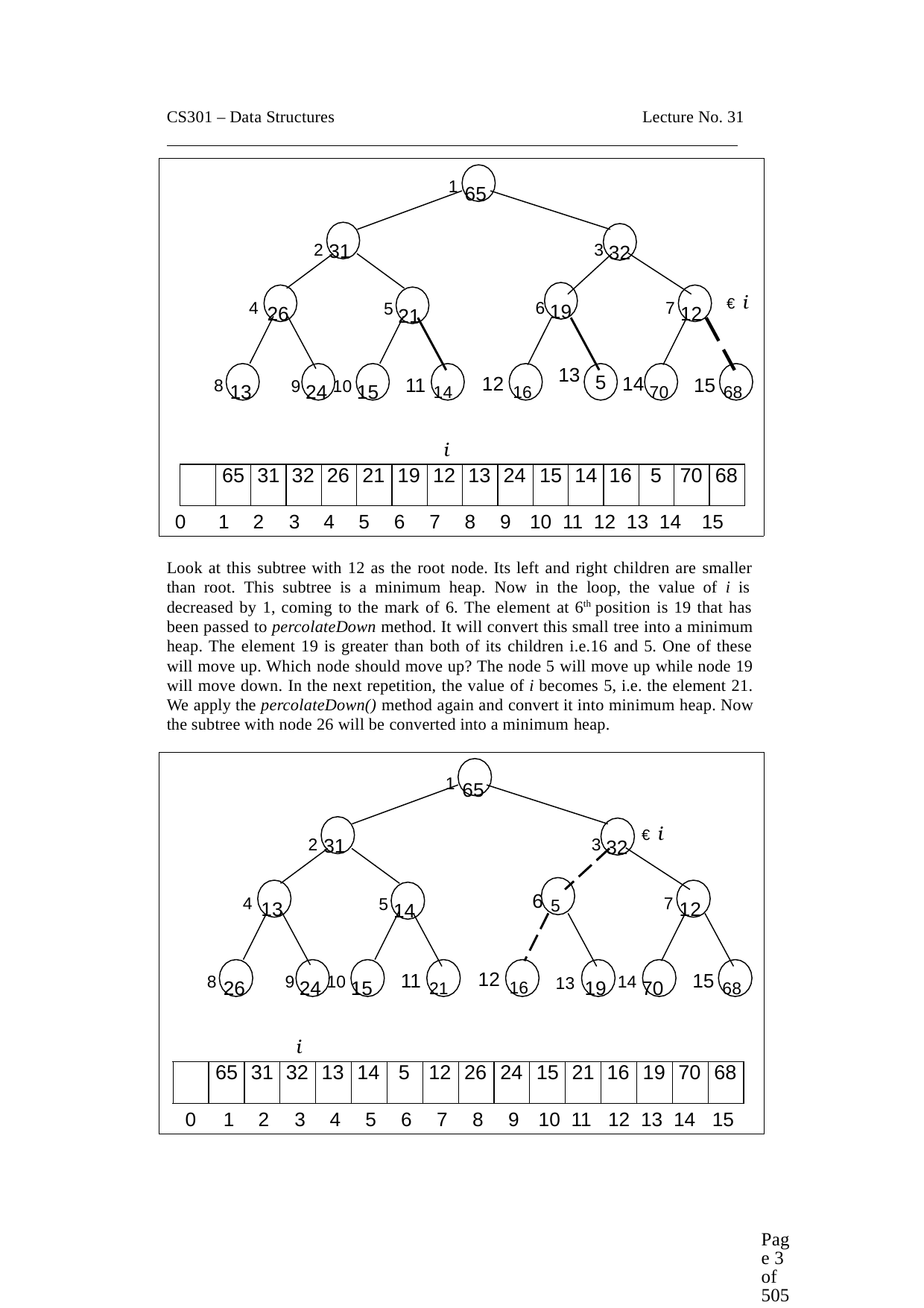

CS301 – Data Structures
Lecture No. 31

1 65

2 31
3 32

6 19
€ i
4 26
7 12
5 21

12 16
14 70
11 14
13
15 68

8 13	9 24 10 15
5
i

0	1	2	3	4	5	6	7	8	9	10  11  12  13  14   15

Look at this subtree with 12 as the root node. Its left and right children are smaller  than root. This subtree is a minimum heap. Now in the loop, the value of i is  decreased by 1, coming to the mark of 6. The element at 6th position is 19 that has  been passed to percolateDown method. It will convert this small tree into a minimum  heap. The element 19 is greater than both of its children i.e.16 and 5. One of these  will move up. Which node should move up? The node 5 will move up while node 19  will move down. In the next repetition, the value of i becomes 5, i.e. the element 21.  We apply the percolateDown() method again and convert it into minimum heap. Now  the subtree with node 26 will be converted into a minimum heap.

1 65
|  | 65 | 31 | 32 | 26 | 21 | 19 | 12 | 13 | 24 | 15 | 14 | 16 | 5 | 70 | 68 |
| --- | --- | --- | --- | --- | --- | --- | --- | --- | --- | --- | --- | --- | --- | --- | --- |

€ i
2 31
3 32

6 5

4 13
7 12
5 14

12 16
11 21
15 68

8 26	9 24 10 15
13  19  14 70
i

0	1	2	3	4	5	6	7	8	9	10  11  12  13  14   15
|  | 65 | 31 | 32 | 13 | 14 | 5 | 12 | 26 | 24 | 15 | 21 | 16 | 19 | 70 | 68 |
| --- | --- | --- | --- | --- | --- | --- | --- | --- | --- | --- | --- | --- | --- | --- | --- |

Page 3 of 505